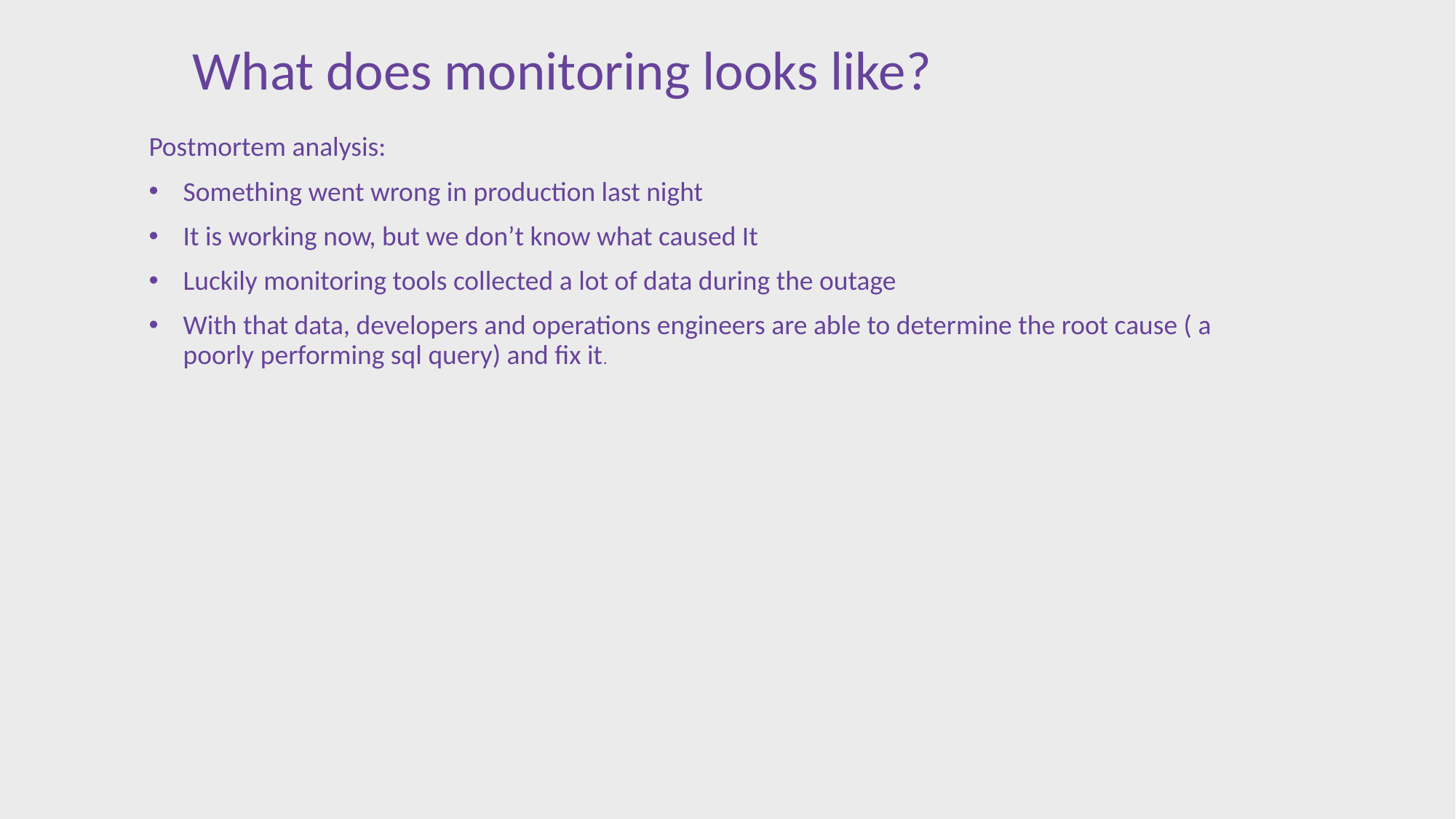

# What does monitoring looks like?
Postmortem analysis:
Something went wrong in production last night
It is working now, but we don’t know what caused It
Luckily monitoring tools collected a lot of data during the outage
With that data, developers and operations engineers are able to determine the root cause ( a poorly performing sql query) and fix it.